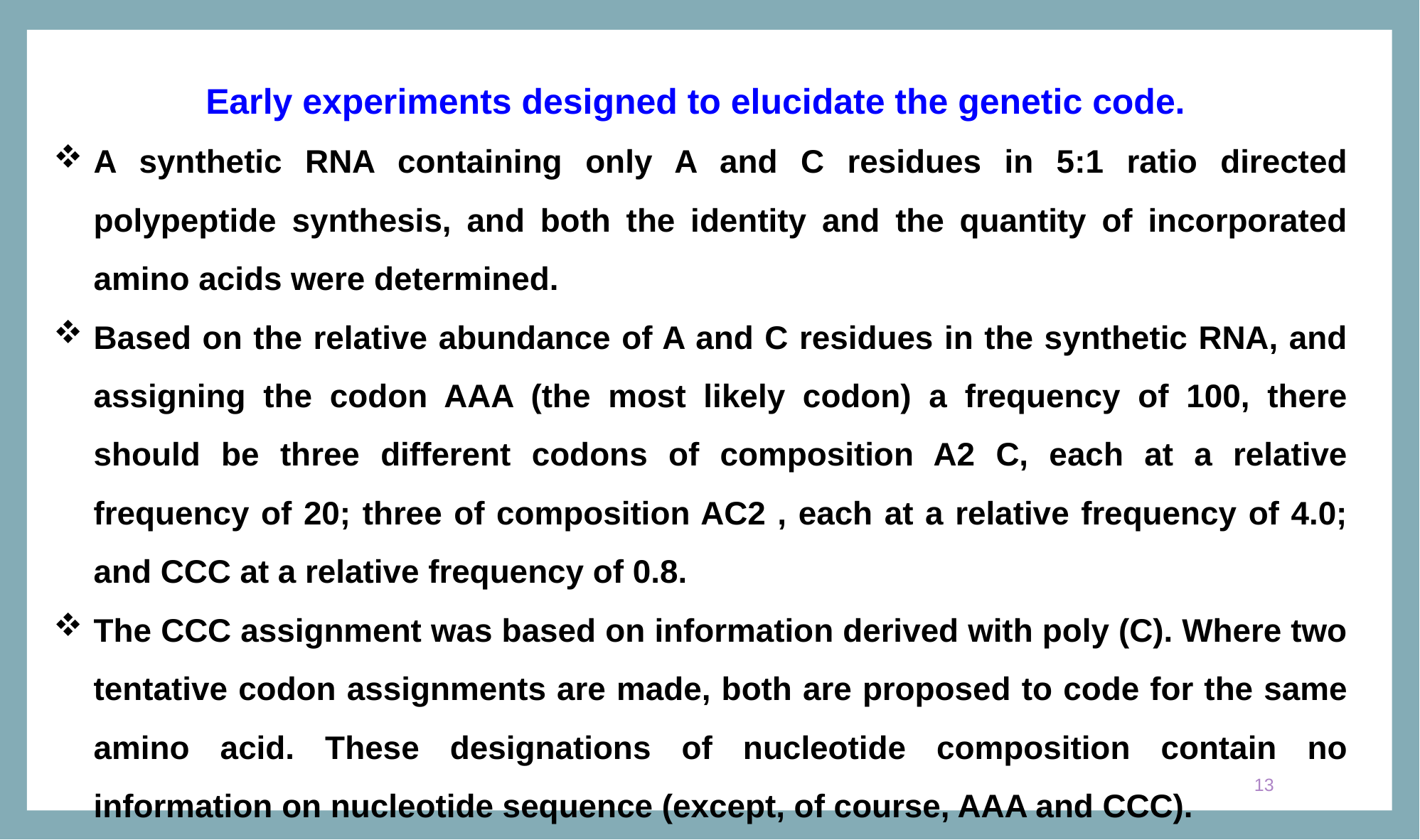

Early experiments designed to elucidate the genetic code.
A synthetic RNA containing only A and C residues in 5:1 ratio directed polypeptide synthesis, and both the identity and the quantity of incorporated amino acids were determined.
Based on the relative abundance of A and C residues in the synthetic RNA, and assigning the codon AAA (the most likely codon) a frequency of 100, there should be three different codons of composition A2 C, each at a relative frequency of 20; three of composition AC2 , each at a relative frequency of 4.0; and CCC at a relative frequency of 0.8.
The CCC assignment was based on information derived with poly (C). Where two tentative codon assignments are made, both are proposed to code for the same amino acid. These designations of nucleotide composition contain no information on nucleotide sequence (except, of course, AAA and CCC).
13